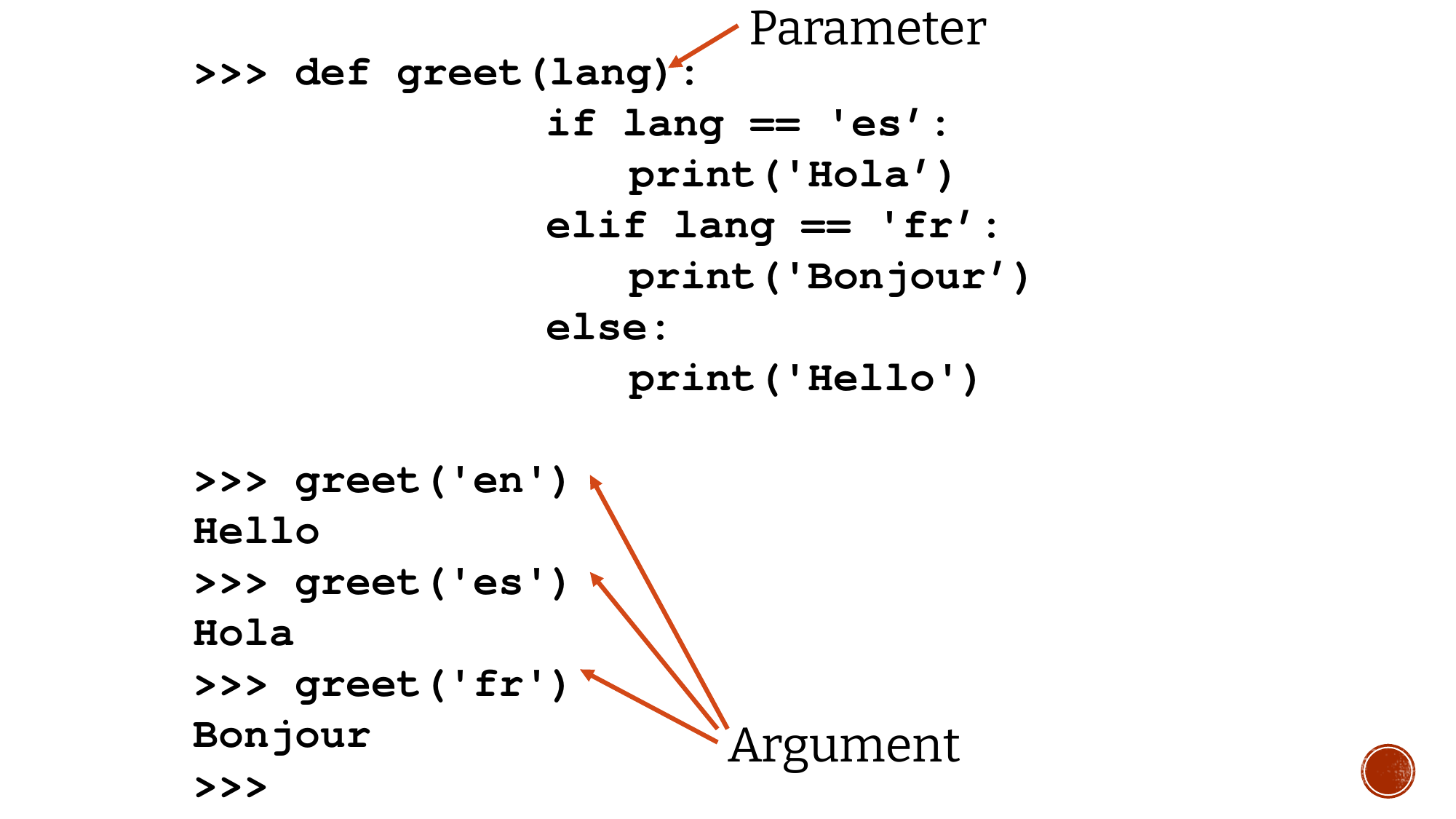

Parameter
>>> def greet(lang):
			 if lang == 'es’:
				print('Hola’)
			 elif lang == 'fr’:
				print('Bonjour’)
			 else:
				print('Hello')

>>> greet('en')
Hello
>>> greet('es')
Hola
>>> greet('fr')
Bonjour
>>>
Argument